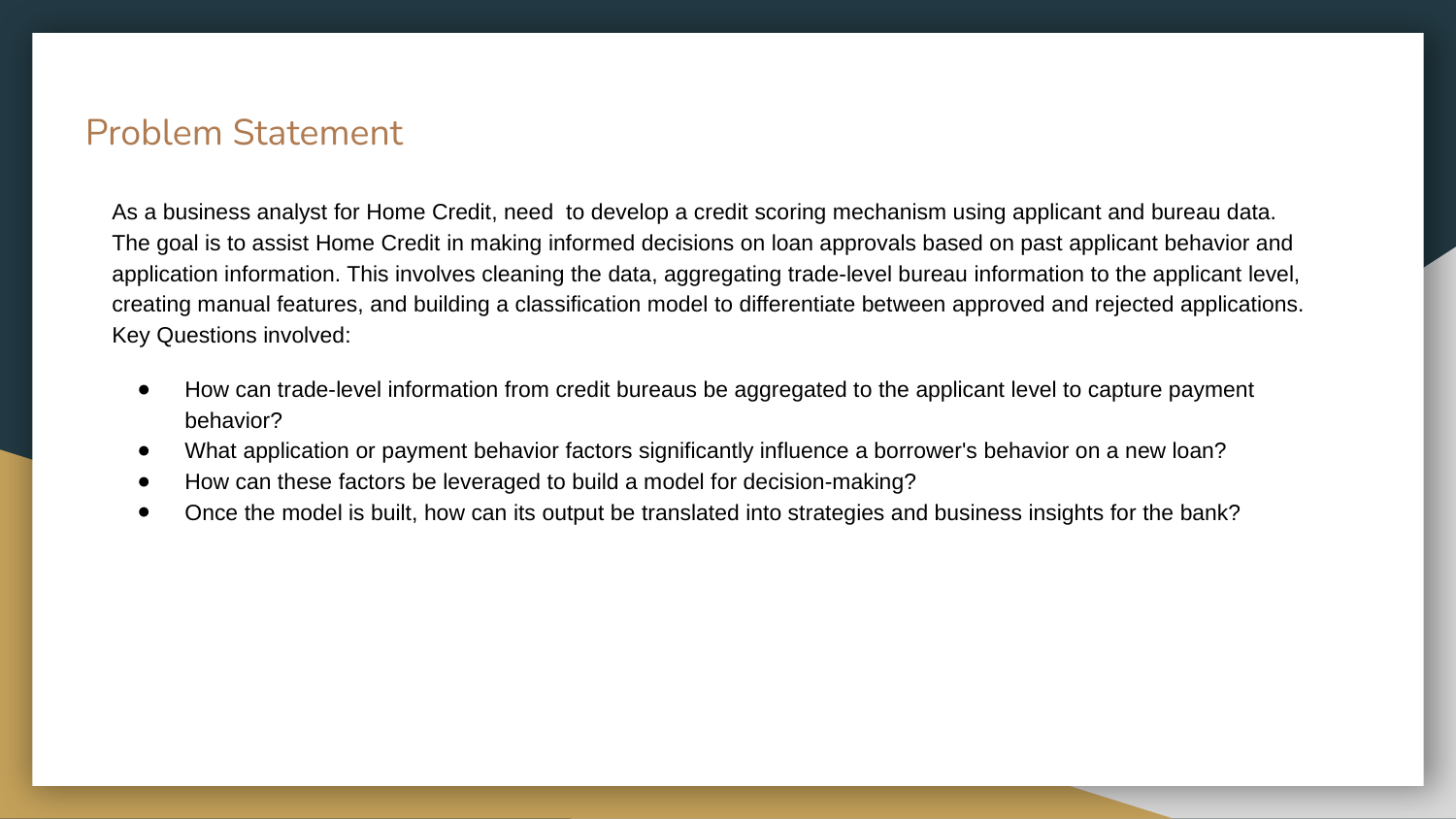

# Problem Statement

As a business analyst for Home Credit, need  to develop a credit scoring mechanism using applicant and bureau data. The goal is to assist Home Credit in making informed decisions on loan approvals based on past applicant behavior and application information. This involves cleaning the data, aggregating trade-level bureau information to the applicant level, creating manual features, and building a classification model to differentiate between approved and rejected applications.
Key Questions involved:
How can trade-level information from credit bureaus be aggregated to the applicant level to capture payment behavior?
What application or payment behavior factors significantly influence a borrower's behavior on a new loan?
How can these factors be leveraged to build a model for decision-making?
Once the model is built, how can its output be translated into strategies and business insights for the bank?